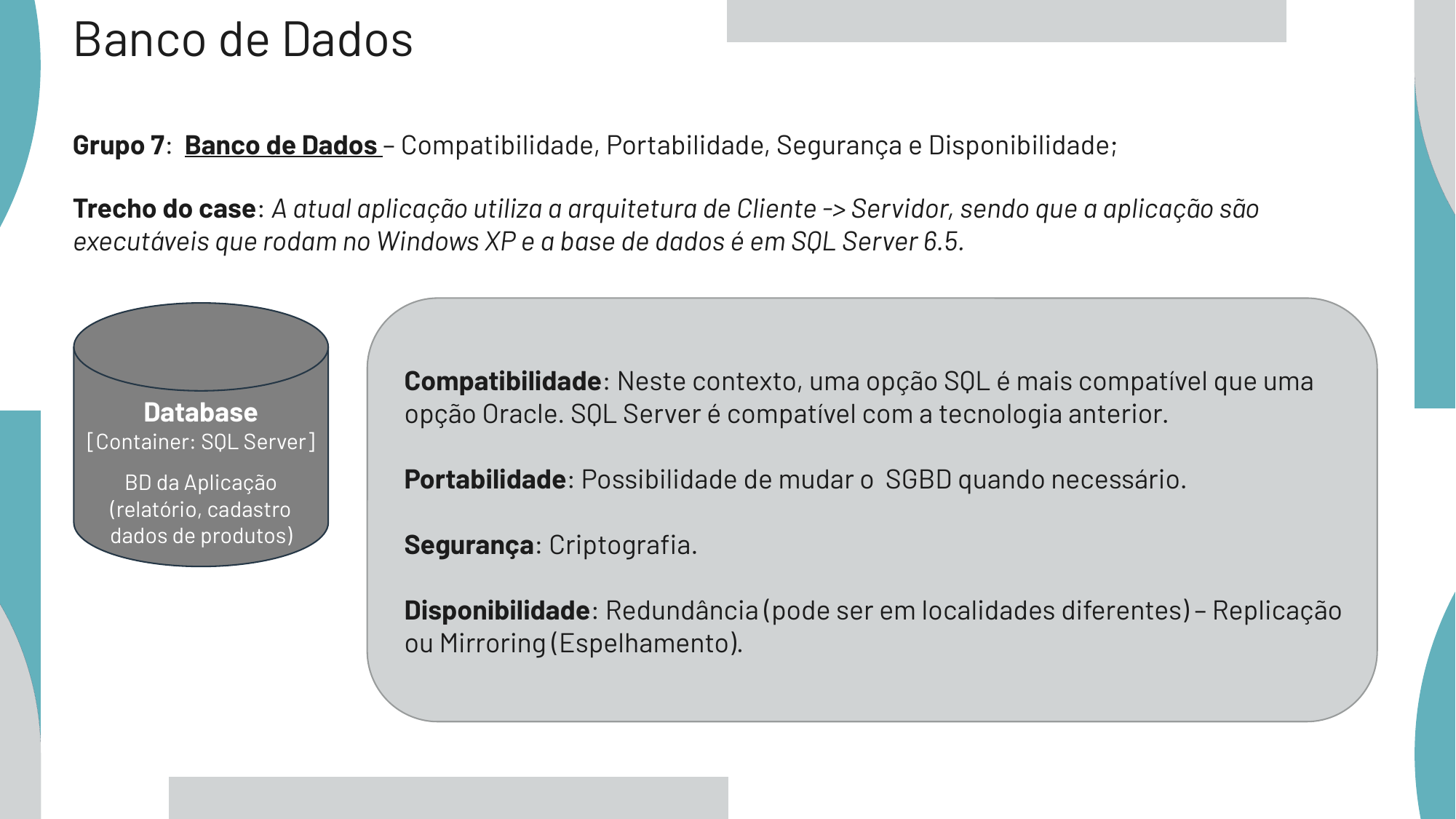

Banco de Dados

Grupo 7:  Banco de Dados – Compatibilidade, Portabilidade, Segurança e Disponibilidade;
Trecho do case: A atual aplicação utiliza a arquitetura de Cliente -> Servidor, sendo que a aplicação são executáveis que rodam no Windows XP e a base de dados é em SQL Server 6.5.

Compatibilidade: Neste contexto, uma opção SQL é mais compatível que uma opção Oracle. SQL Server é compatível com a tecnologia anterior.

Portabilidade: Possibilidade de mudar o  SGBD quando necessário.

Segurança: Criptografia.

Disponibilidade: Redundância (pode ser em localidades diferentes) – Replicação ou Mirroring (Espelhamento).

Database
[Container: SQL Server]
BD da Aplicação (relatório, cadastro dados de produtos)